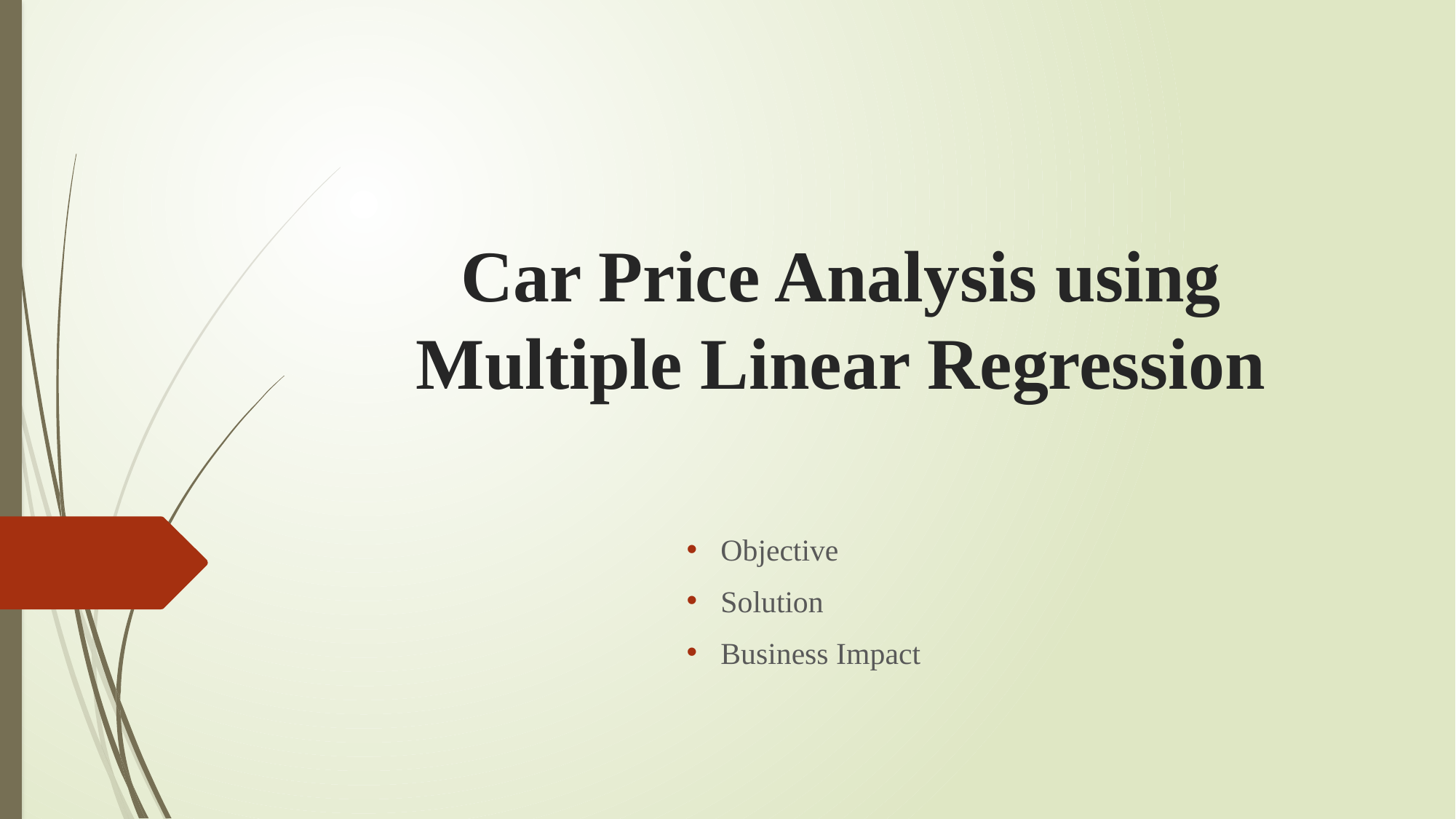

# Car Price Analysis using Multiple Linear Regression
Objective
Solution
Business Impact